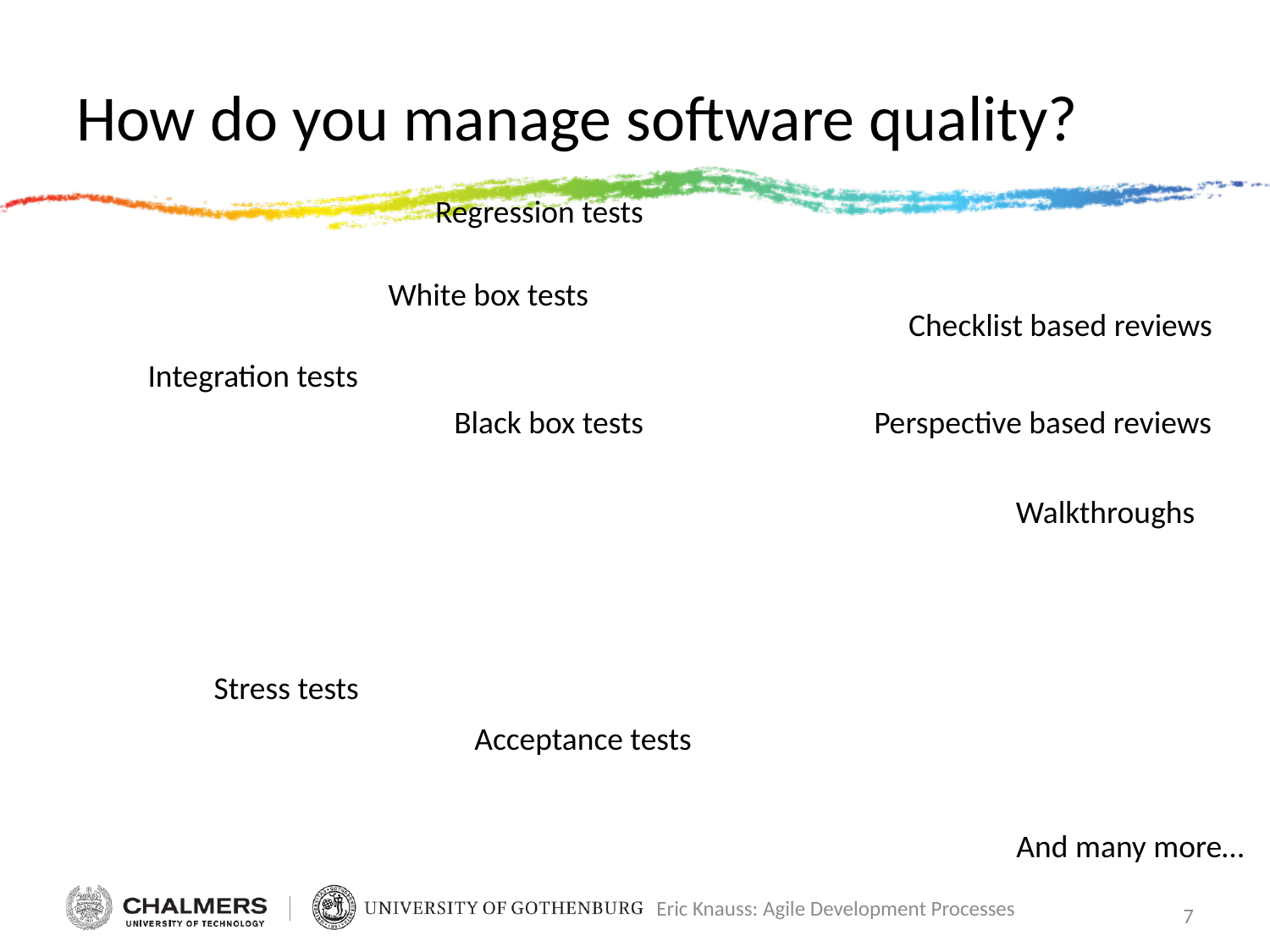

# How do you manage software quality?
Regression tests
White box tests
Checklist based reviews
Integration tests
Black box tests
Perspective based reviews
Walkthroughs
Stress tests
Acceptance tests
And many more…
Eric Knauss: Agile Development Processes
7